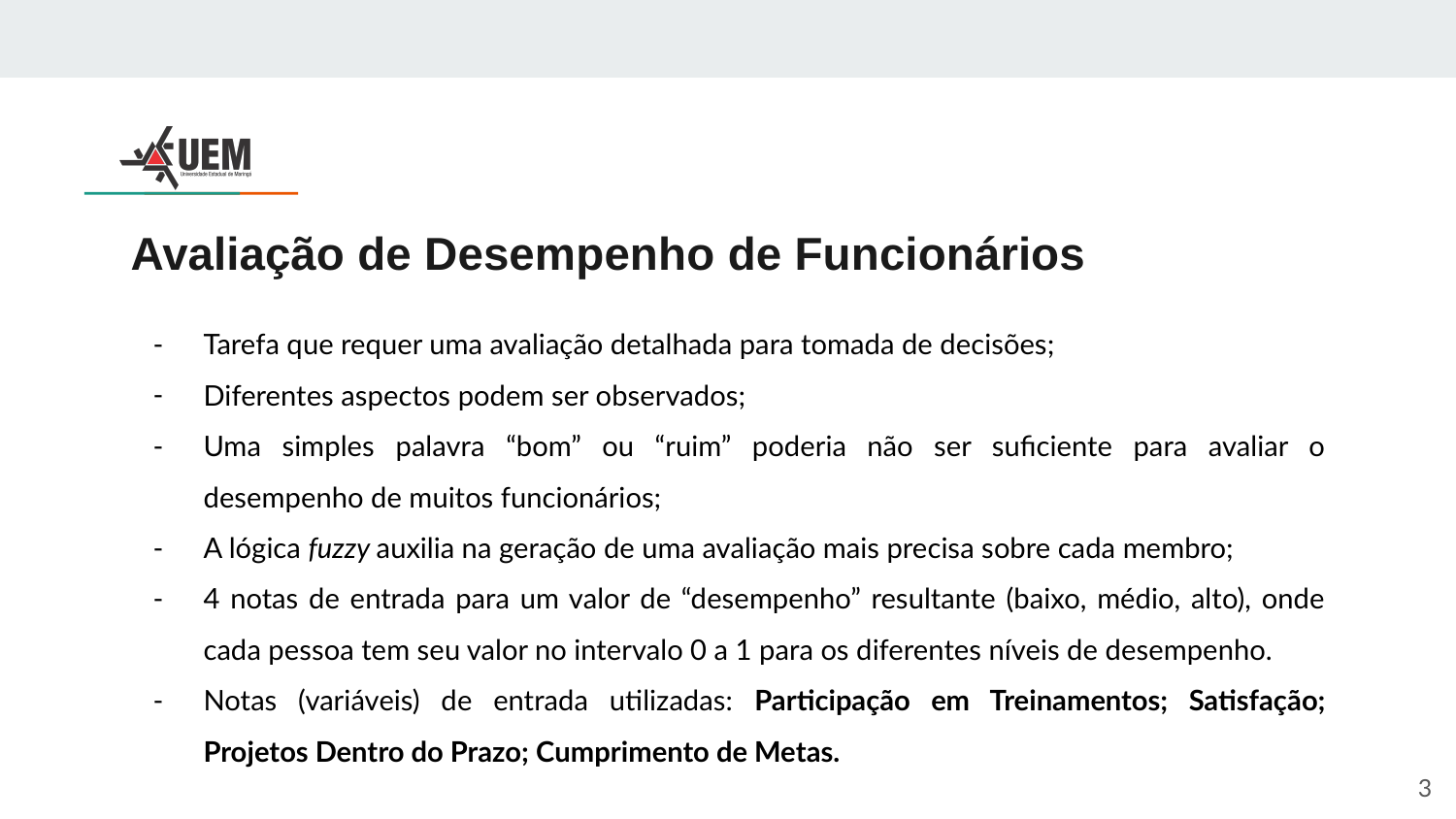

# Avaliação de Desempenho de Funcionários
Tarefa que requer uma avaliação detalhada para tomada de decisões;
Diferentes aspectos podem ser observados;
Uma simples palavra “bom” ou “ruim” poderia não ser suficiente para avaliar o desempenho de muitos funcionários;
A lógica fuzzy auxilia na geração de uma avaliação mais precisa sobre cada membro;
4 notas de entrada para um valor de “desempenho” resultante (baixo, médio, alto), onde cada pessoa tem seu valor no intervalo 0 a 1 para os diferentes níveis de desempenho.
Notas (variáveis) de entrada utilizadas: Participação em Treinamentos; Satisfação; Projetos Dentro do Prazo; Cumprimento de Metas.
3